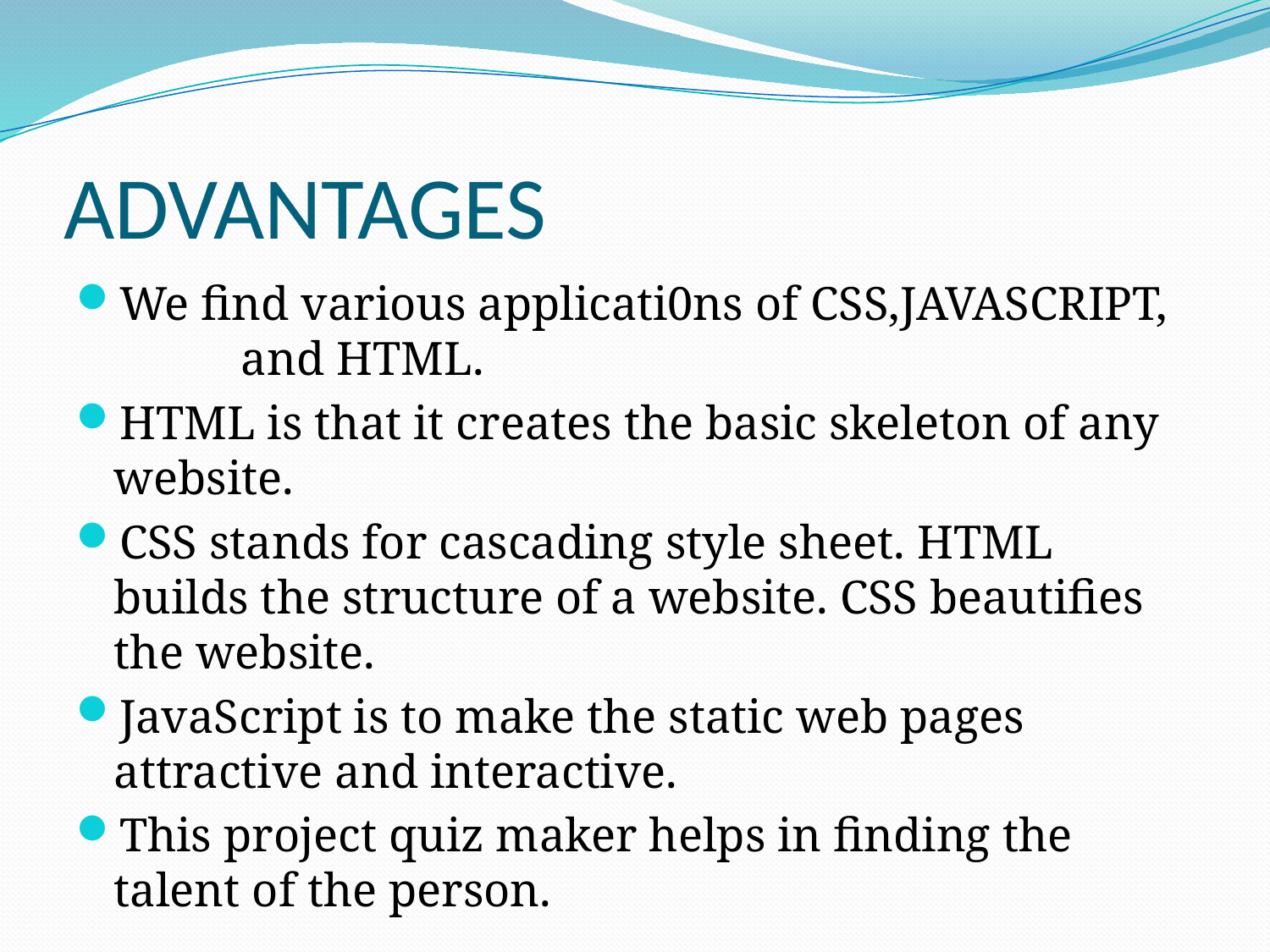

# ADVANTAGES
We find various applicati0ns of CSS,JAVASCRIPT,	and HTML.
HTML is that it creates the basic skeleton of any website.
CSS stands for cascading style sheet. HTML builds the structure of a website. CSS beautifies the website.
JavaScript is to make the static web pages attractive and interactive.
This project quiz maker helps in finding the talent of the person.